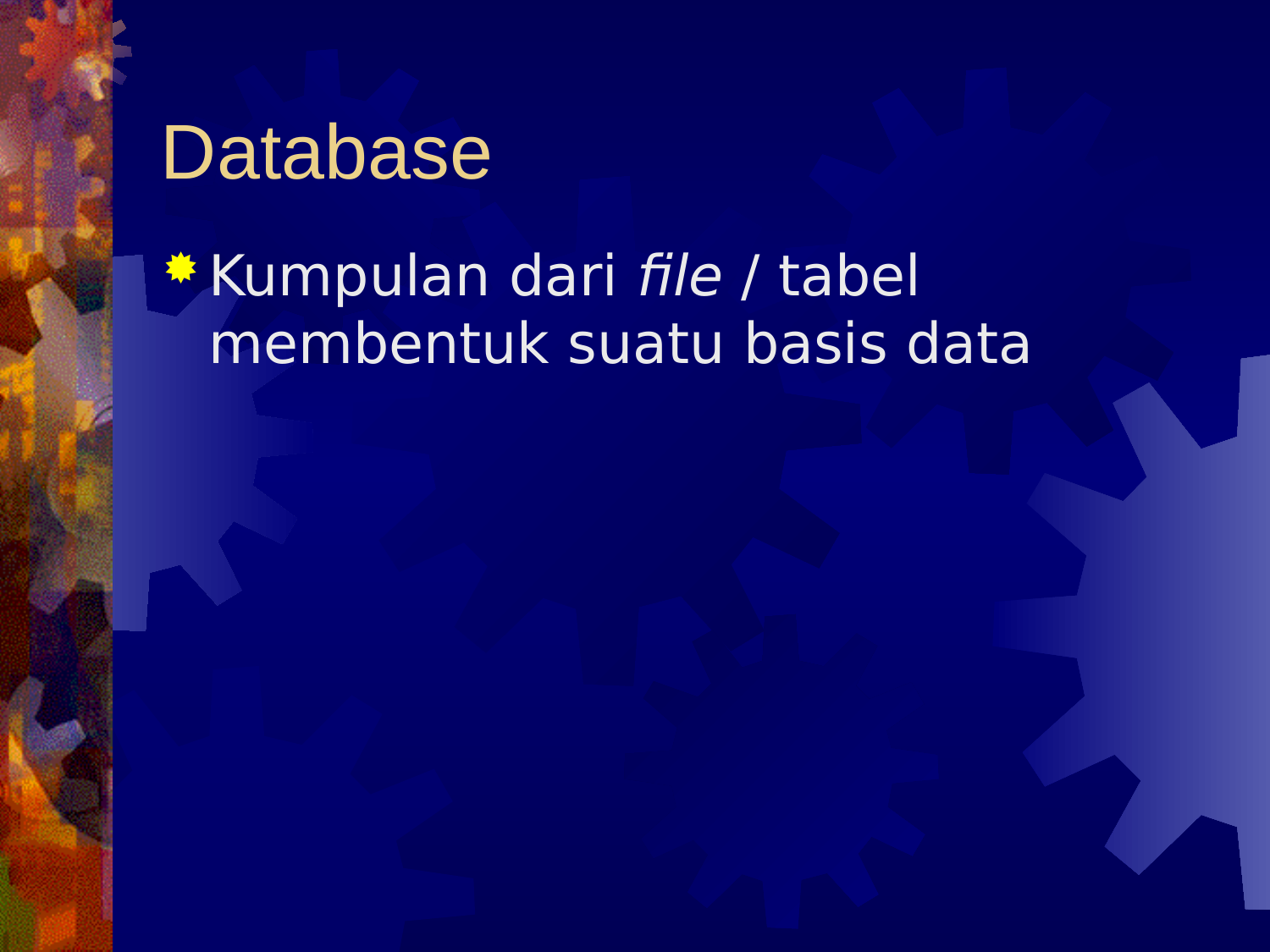

# Database
Kumpulan dari file / tabel membentuk suatu basis data